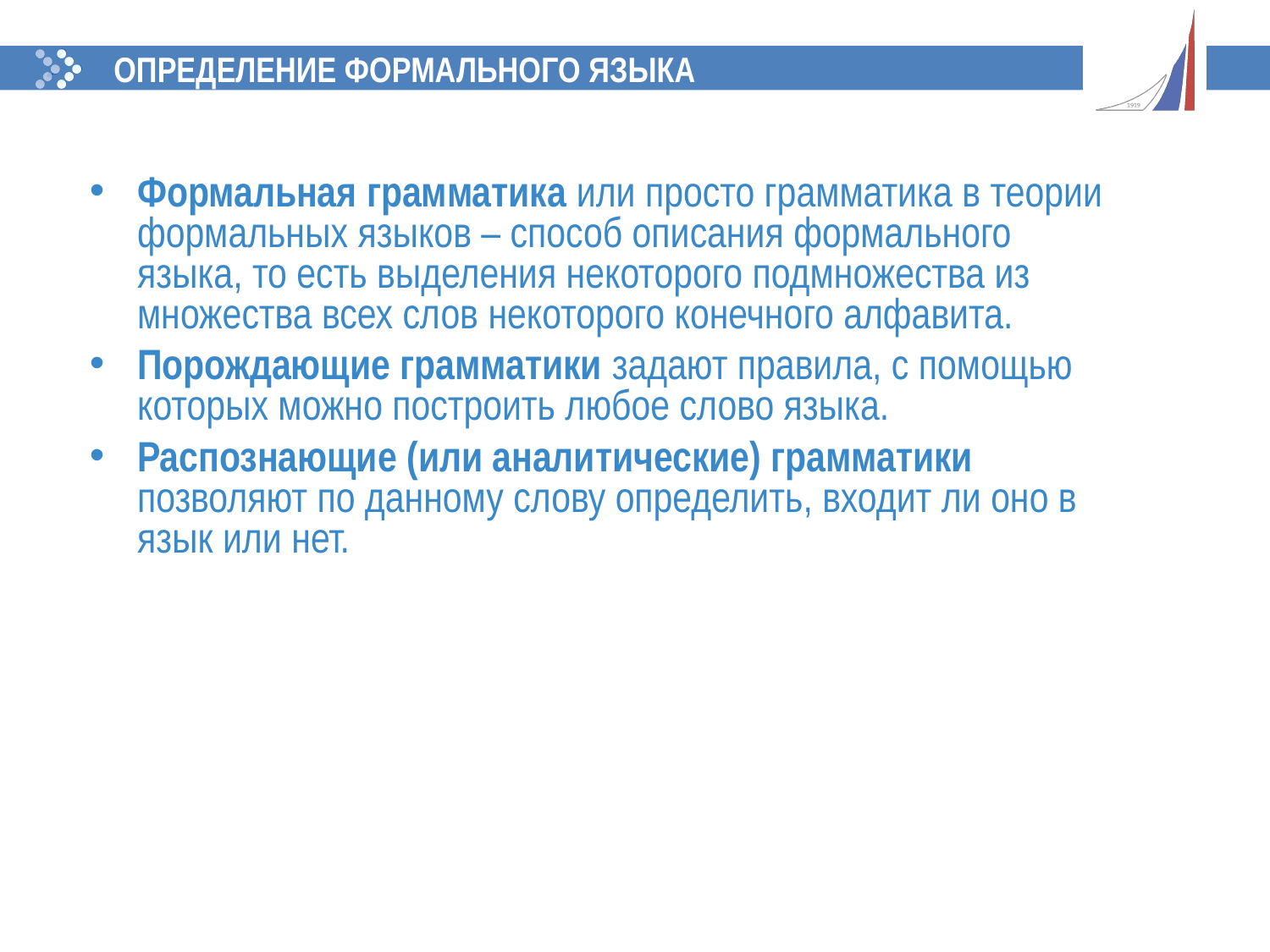

ОПРЕДЕЛЕНИЕ ФОРМАЛЬНОГО ЯЗЫКА
Формальная грамматика или просто грамматика в теории формальных языков – способ описания формального языка, то есть выделения некоторого подмножества из множества всех слов некоторого конечного алфавита.
Порождающие грамматики задают правила, с помощью которых можно построить любое слово языка.
Распознающие (или аналитические) грамматики позволяют по данному слову определить, входит ли оно в язык или нет.